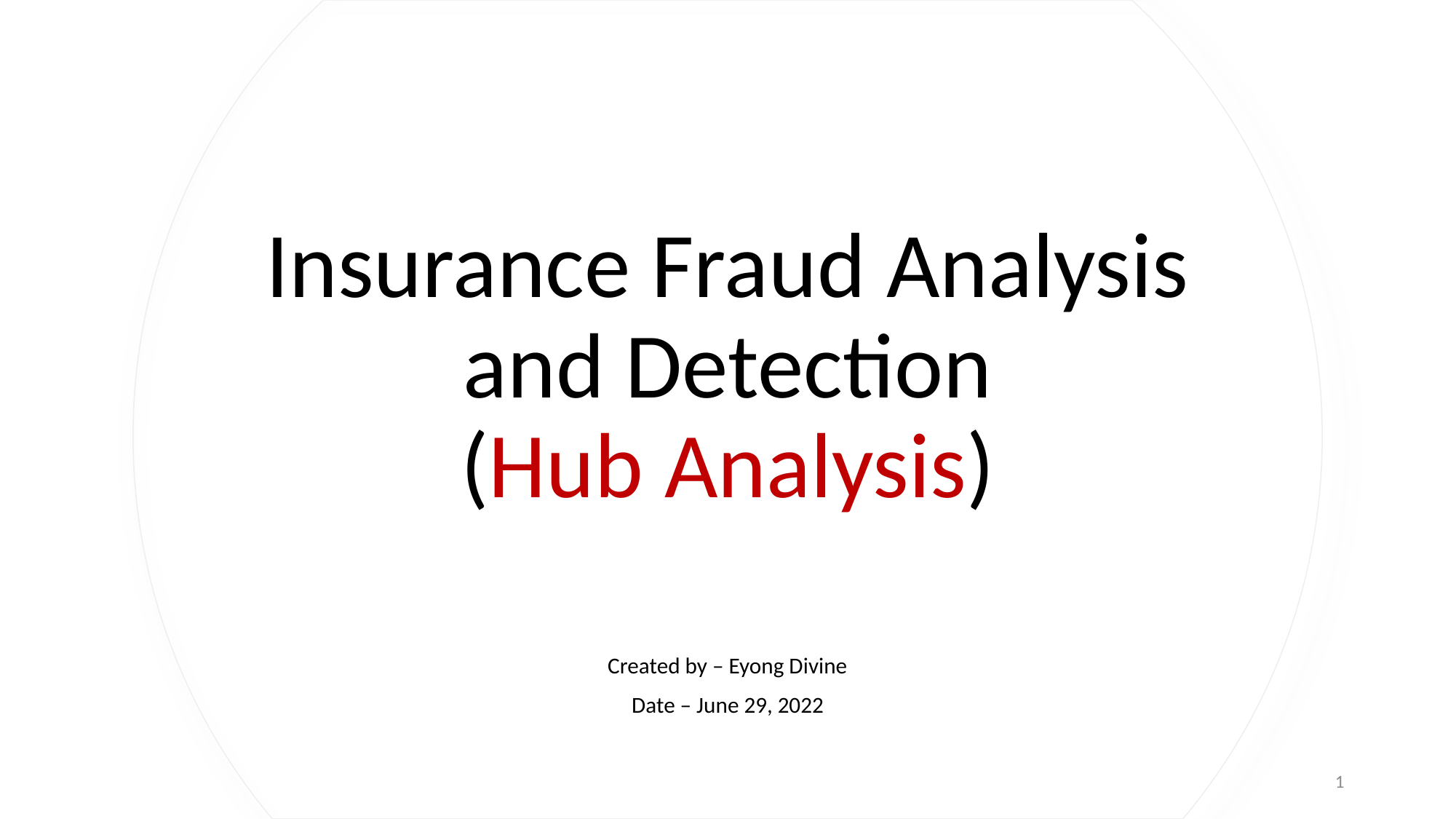

Insurance Fraud Analysis and Detection
(Hub Analysis)
Created by – Eyong Divine
Date – June 29, 2022
1